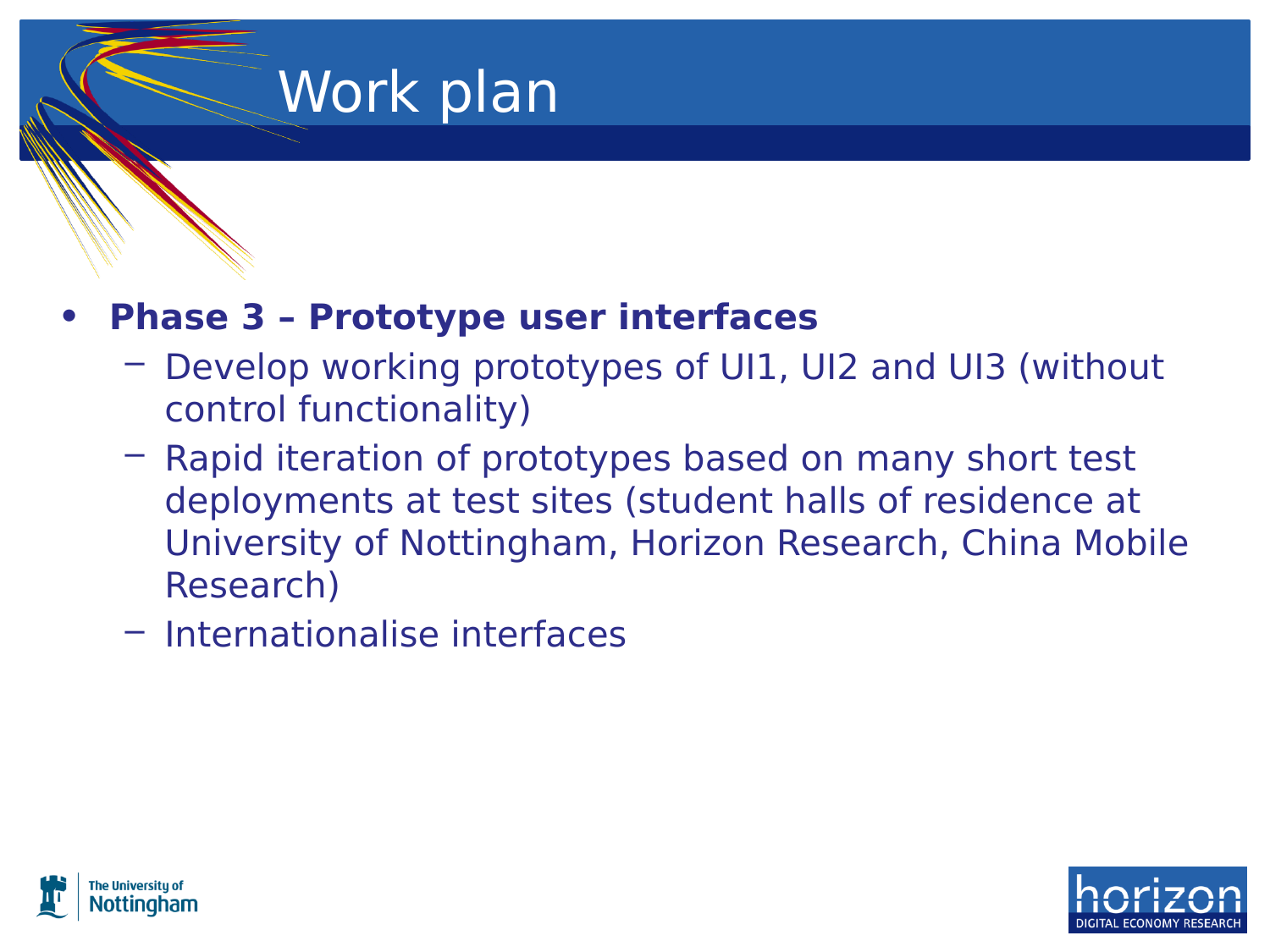

# Work plan
Phase 3 – Prototype user interfaces
Develop working prototypes of UI1, UI2 and UI3 (without control functionality)
Rapid iteration of prototypes based on many short test deployments at test sites (student halls of residence at University of Nottingham, Horizon Research, China Mobile Research)
Internationalise interfaces